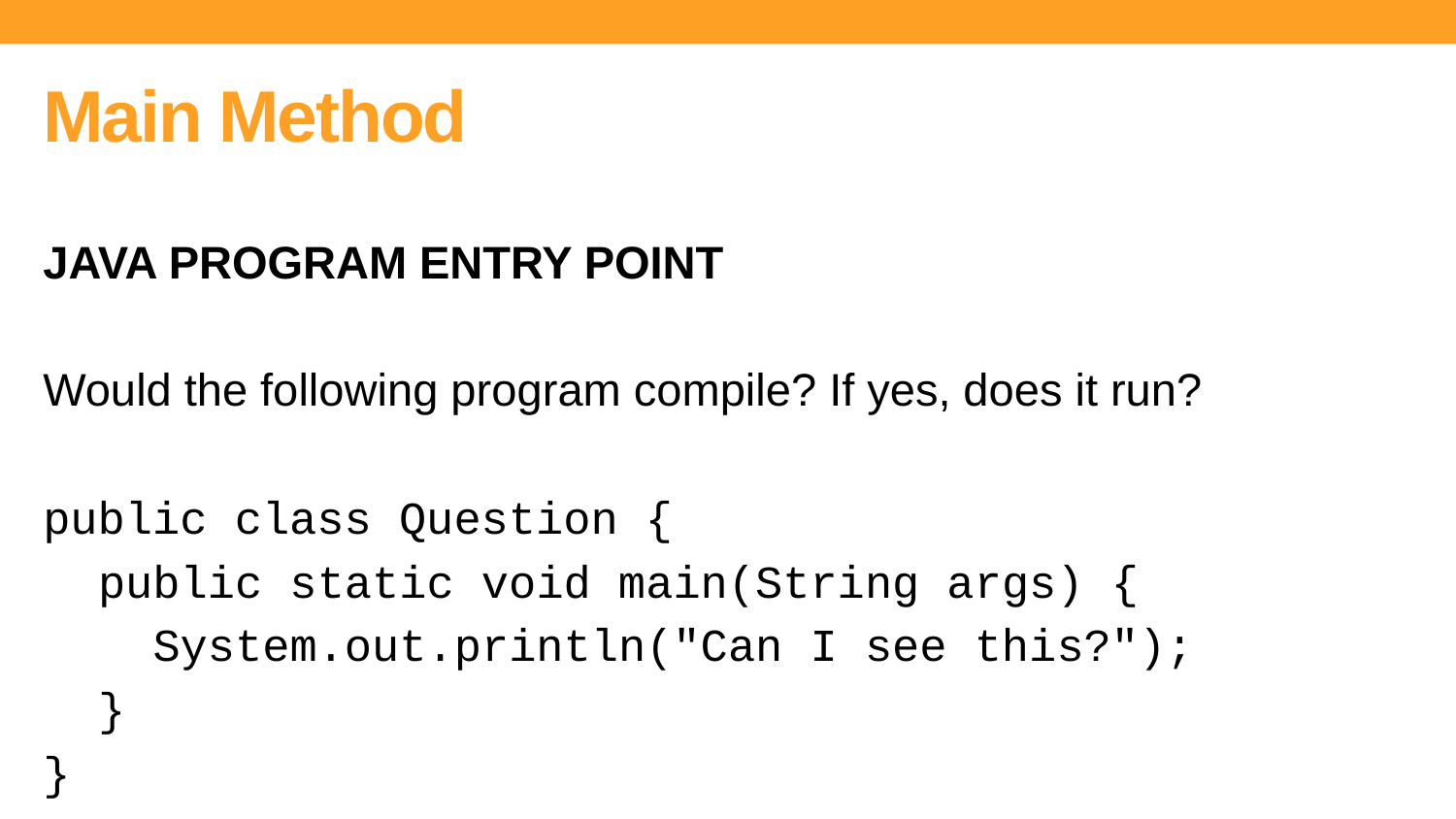

# Main Method
JAVA PROGRAM ENTRY POINT

Would the following program compile? If yes, does it run?

public class Question {
  public static void main(String args) {
    System.out.println("Can I see this?");
  }
}